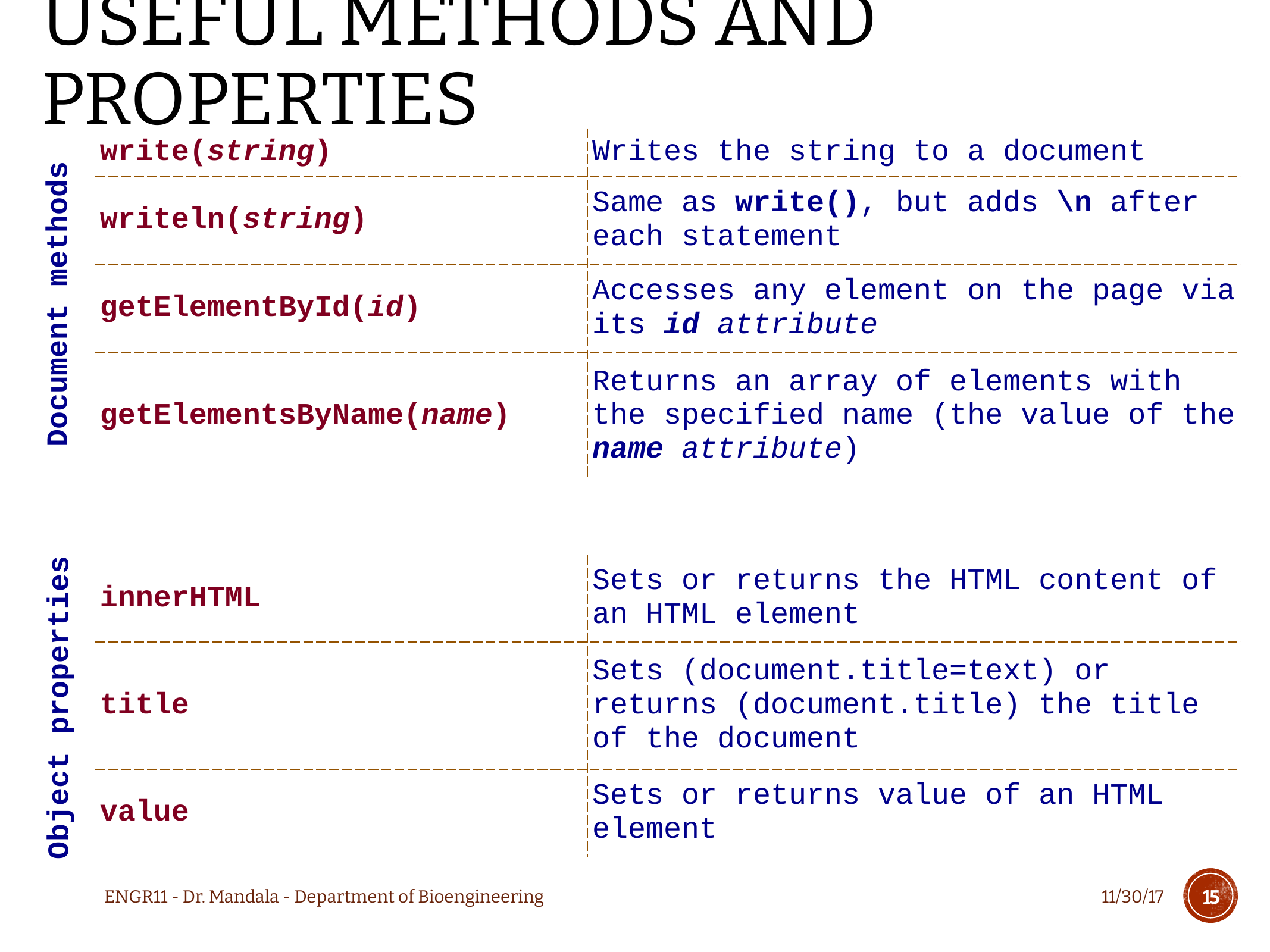

# Useful methods and properties
| write(string) | Writes the string to a document |
| --- | --- |
| writeln(string) | Same as write(), but adds \n after each statement |
| getElementById(id) | Accesses any element on the page via its id attribute |
| getElementsByName(name) | Returns an array of elements with the specified name (the value of the name attribute) |
Document methods
| innerHTML | Sets or returns the HTML content of an HTML element |
| --- | --- |
| title | Sets (document.title=text) or returns (document.title) the title of the document |
| value | Sets or returns value of an HTML element |
Object properties
ENGR11 - Dr. Mandala - Department of Bioengineering
11/30/17
15